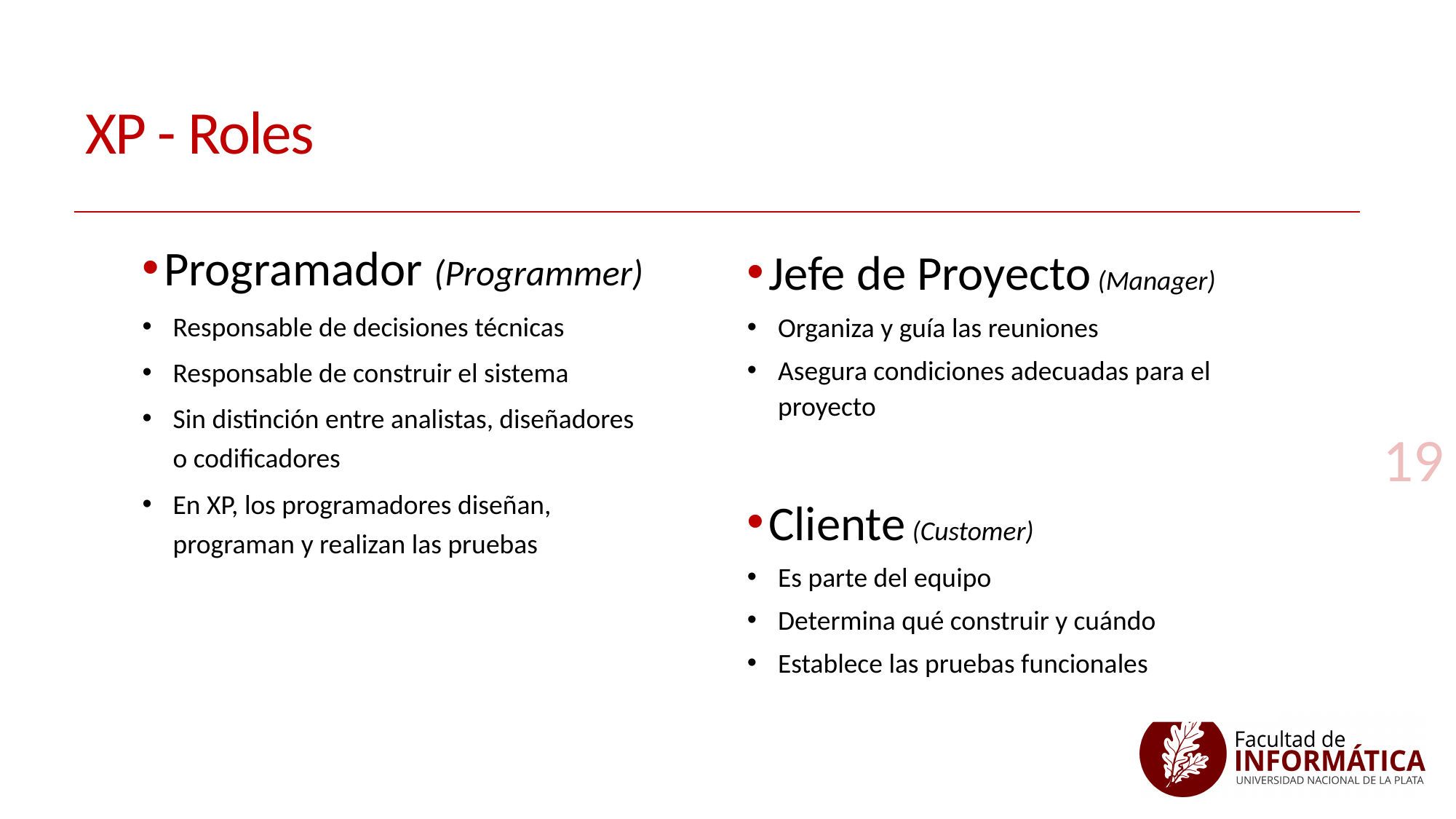

# XP - Roles
Programador (Programmer)
Responsable de decisiones técnicas
Responsable de construir el sistema
Sin distinción entre analistas, diseñadores o codificadores
En XP, los programadores diseñan, programan y realizan las pruebas
Jefe de Proyecto (Manager)
Organiza y guía las reuniones
Asegura condiciones adecuadas para el proyecto

Cliente (Customer)
Es parte del equipo
Determina qué construir y cuándo
Establece las pruebas funcionales
19
2018
Ingeniería de Software I